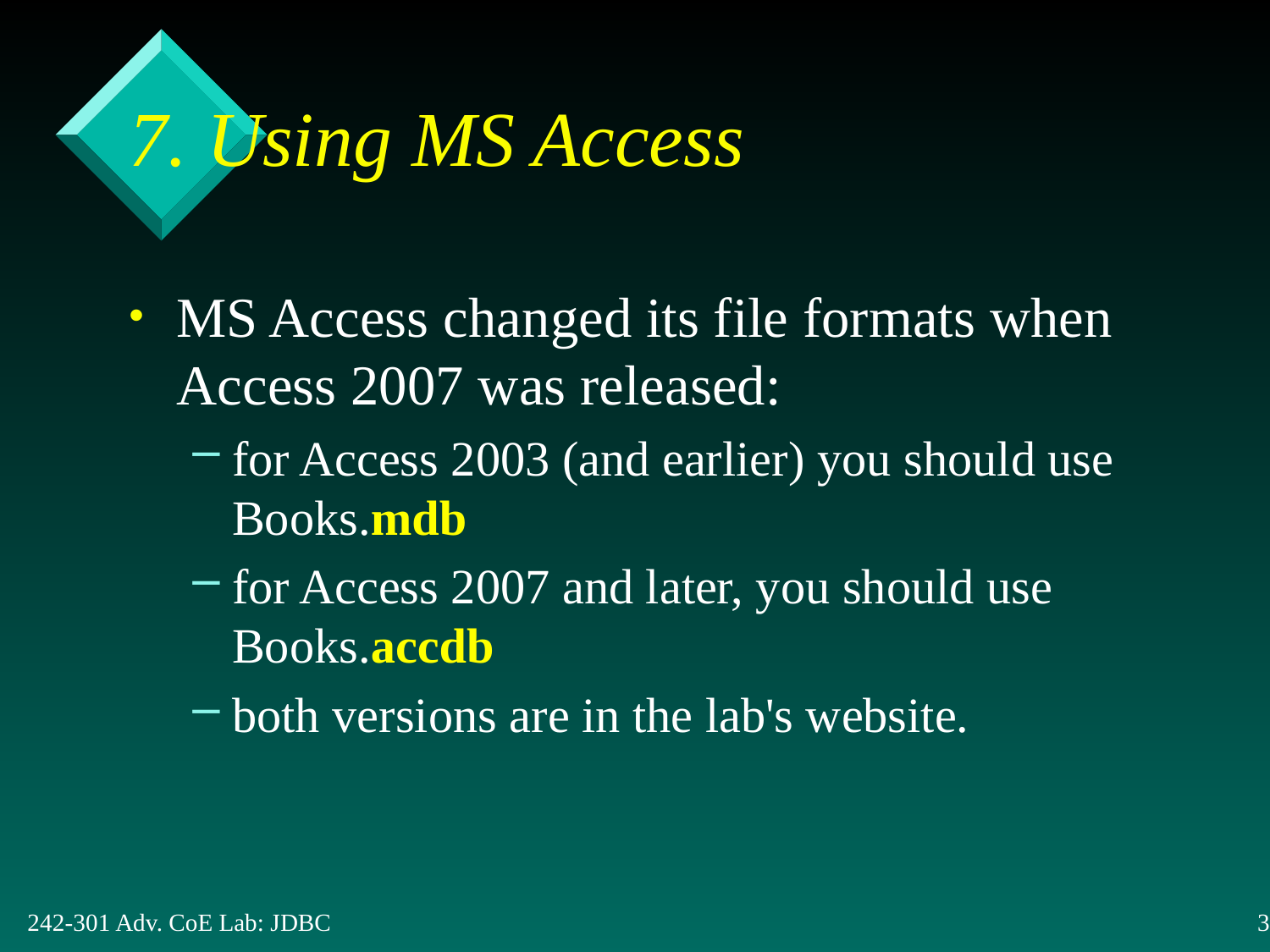

# 7. Using MS Access
MS Access changed its file formats when Access 2007 was released:
for Access 2003 (and earlier) you should use Books.mdb
for Access 2007 and later, you should use Books.accdb
both versions are in the lab's website.